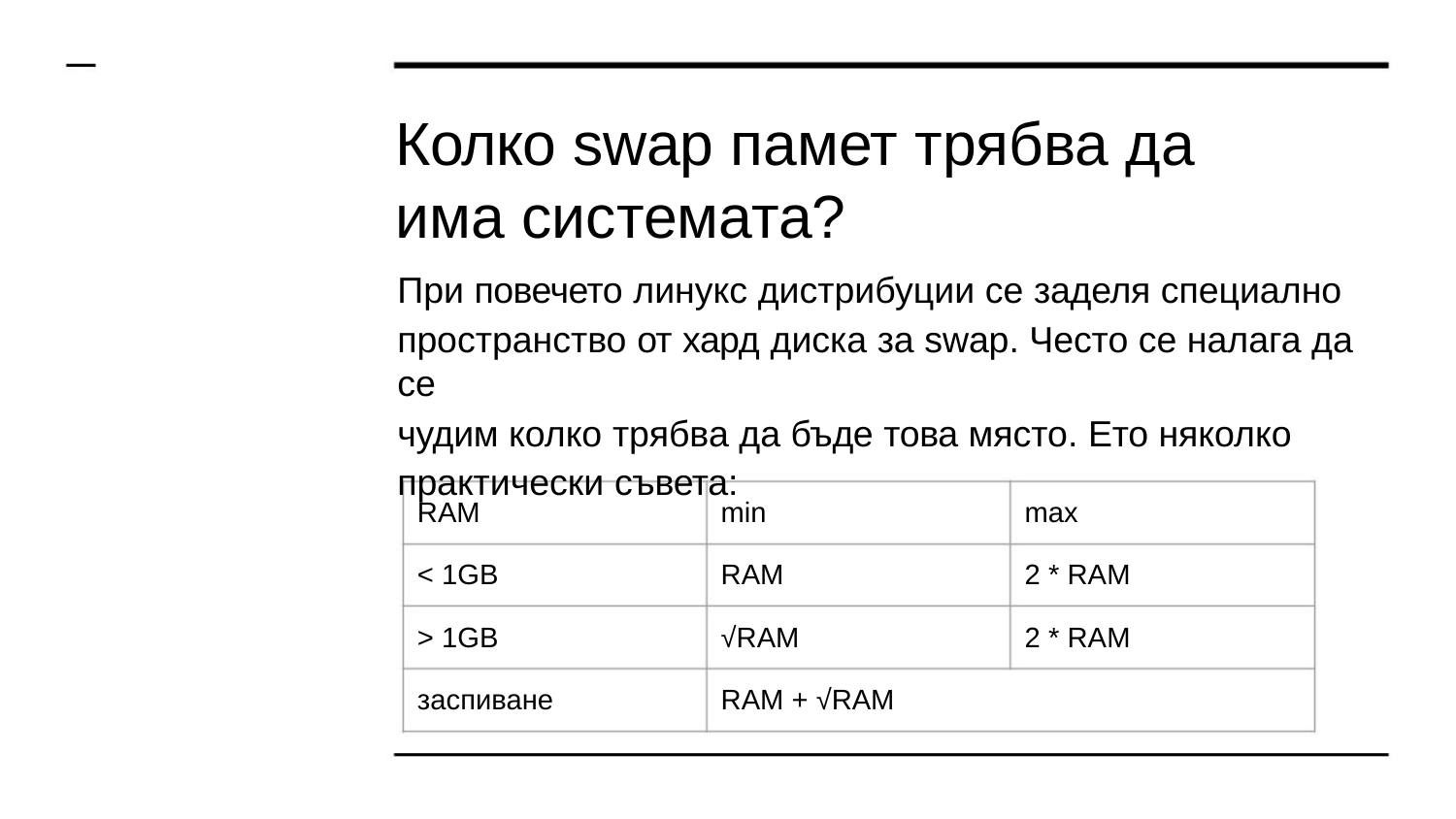

Колко swap памет трябва да
има системата?
При повечето линукс дистрибуции се заделя специално
пространство от хард диска за swap. Често се налага да се
чудим колко трябва да бъде това място. Ето няколко
практически съвета:
RAM
min
max
< 1GB
RAM
2 * RAM
2 * RAM
> 1GB
√RAM
заспиване
RAM + √RAM